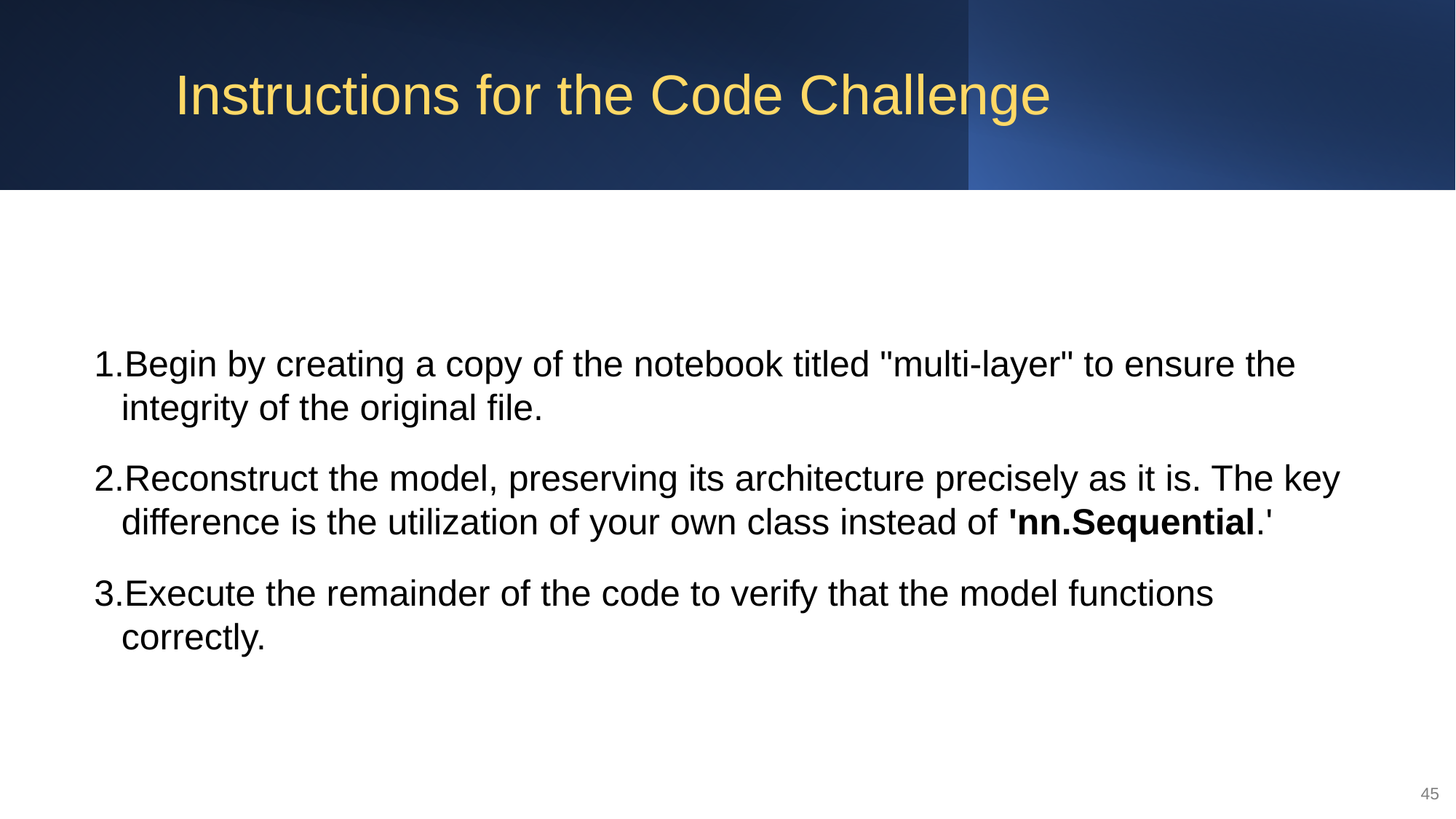

# Instructions for the Code Challenge
Begin by creating a copy of the notebook titled "multi-layer" to ensure the integrity of the original file.
Reconstruct the model, preserving its architecture precisely as it is. The key difference is the utilization of your own class instead of 'nn.Sequential.'
Execute the remainder of the code to verify that the model functions correctly.
45